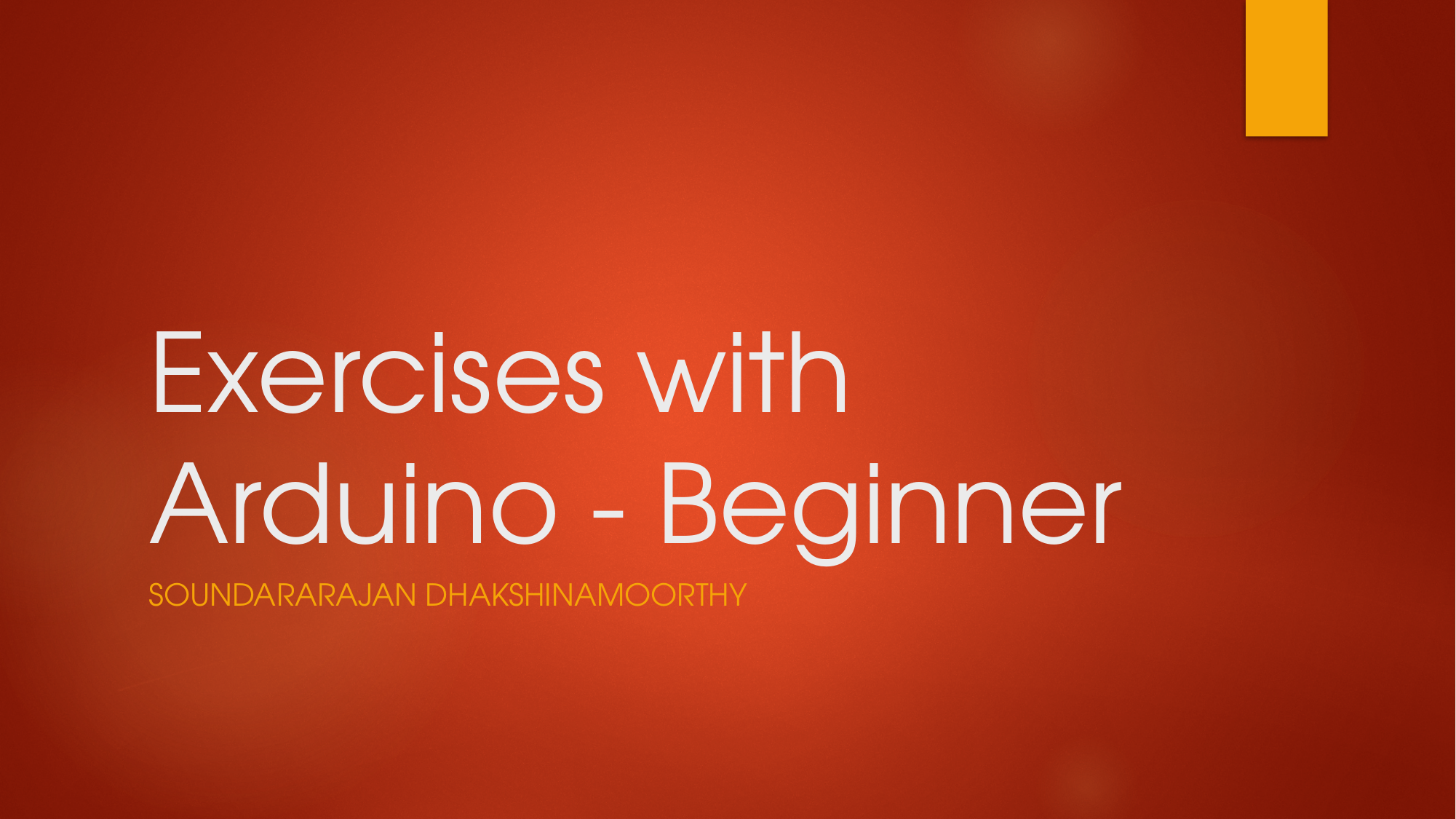

# Exercises with Arduino - Beginner
Soundararajan dhakshinamoorthy